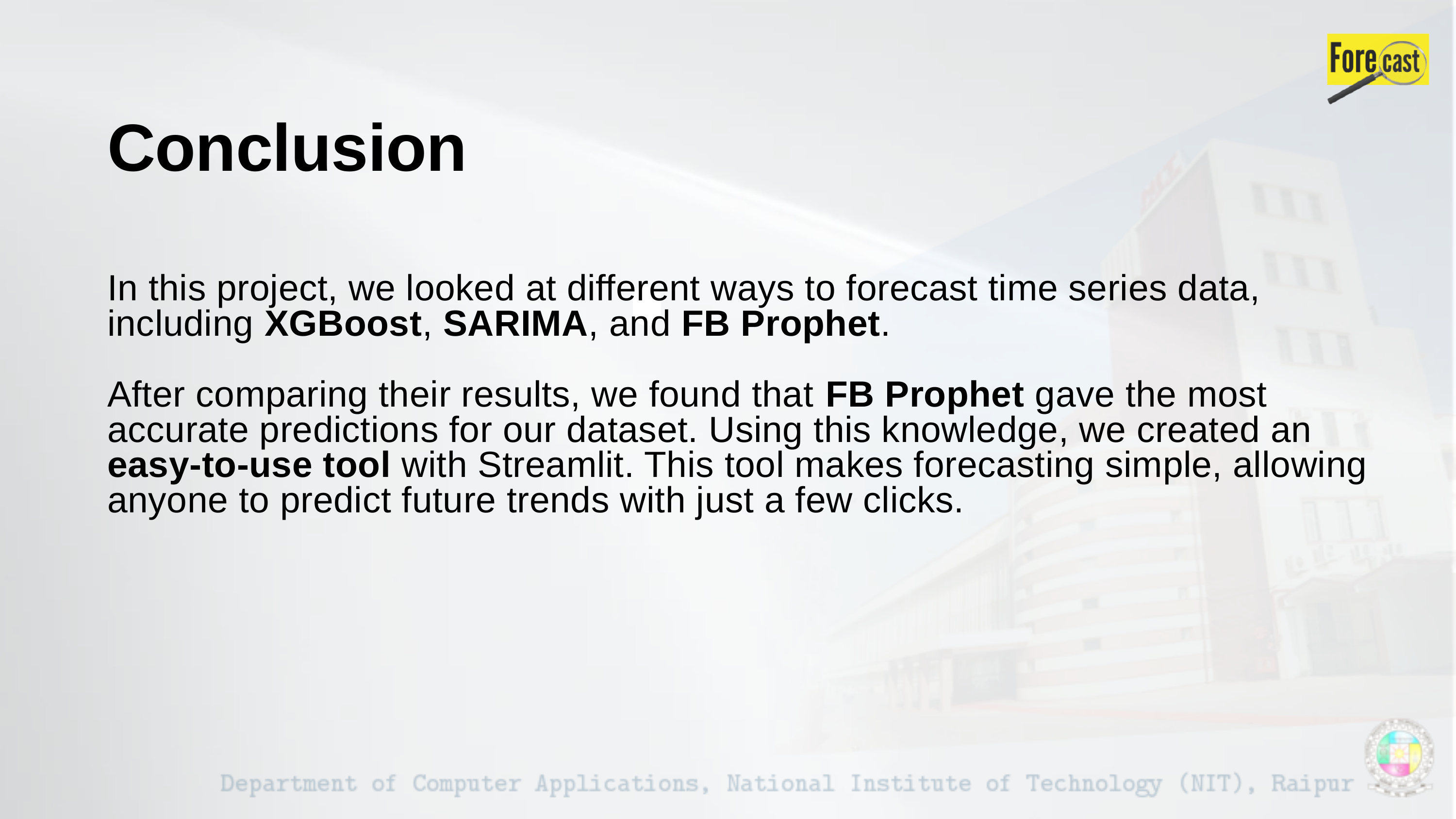

Conclusion
In this project, we looked at different ways to forecast time series data, including XGBoost, SARIMA, and FB Prophet.

After comparing their results, we found that FB Prophet gave the most accurate predictions for our dataset. Using this knowledge, we created an easy-to-use tool with Streamlit. This tool makes forecasting simple, allowing anyone to predict future trends with just a few clicks.